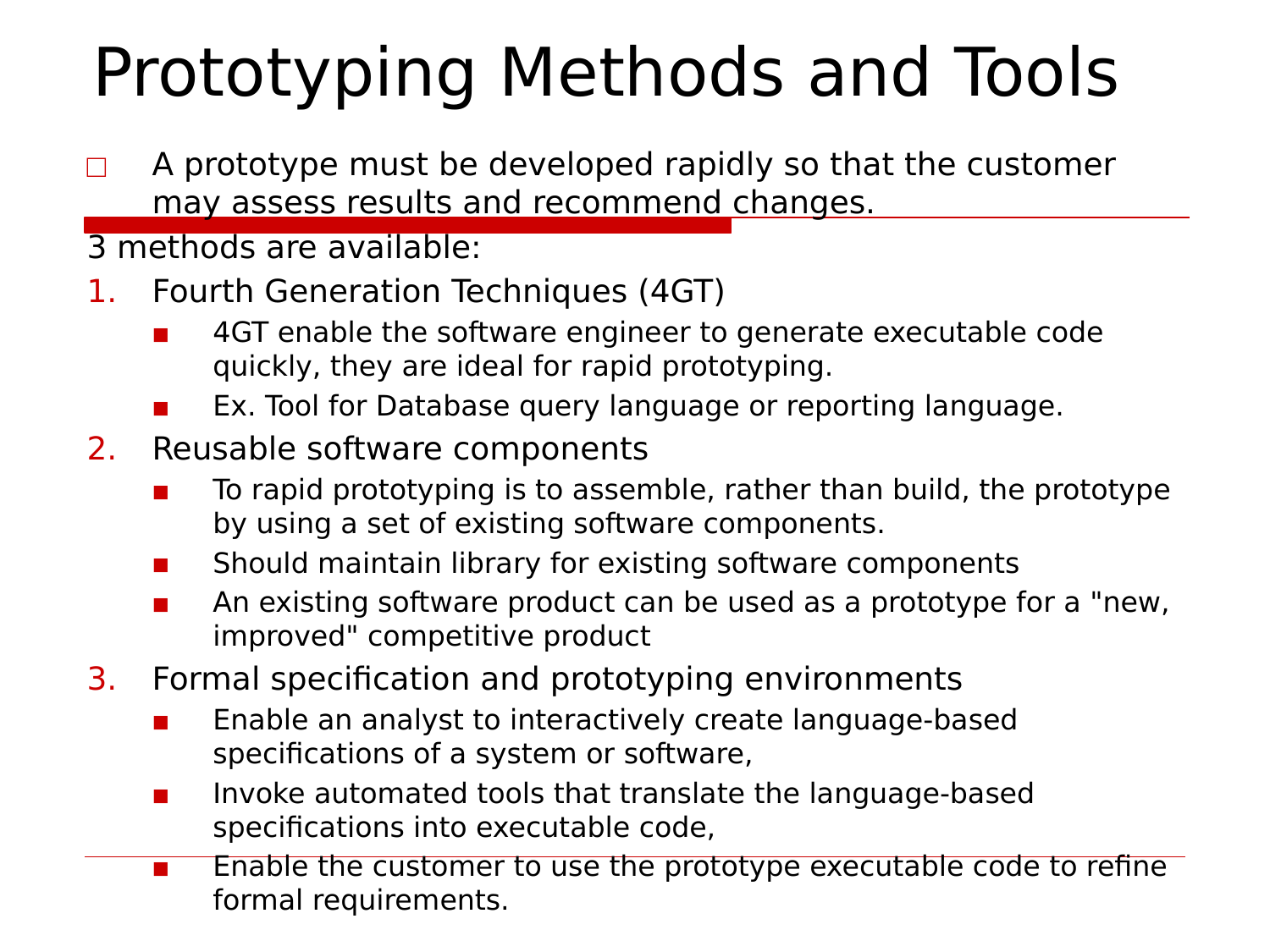

# Prototyping Methods and Tools
A prototype must be developed rapidly so that the customer may assess results and recommend changes.
3 methods are available:
Fourth Generation Techniques (4GT)
4GT enable the software engineer to generate executable code quickly, they are ideal for rapid prototyping.
Ex. Tool for Database query language or reporting language.
Reusable software components
To rapid prototyping is to assemble, rather than build, the prototype by using a set of existing software components.
Should maintain library for existing software components
An existing software product can be used as a prototype for a "new, improved" competitive product
Formal specification and prototyping environments
Enable an analyst to interactively create language-based specifications of a system or software,
Invoke automated tools that translate the language-based specifications into executable code,
Enable the customer to use the prototype executable code to refine formal requirements.